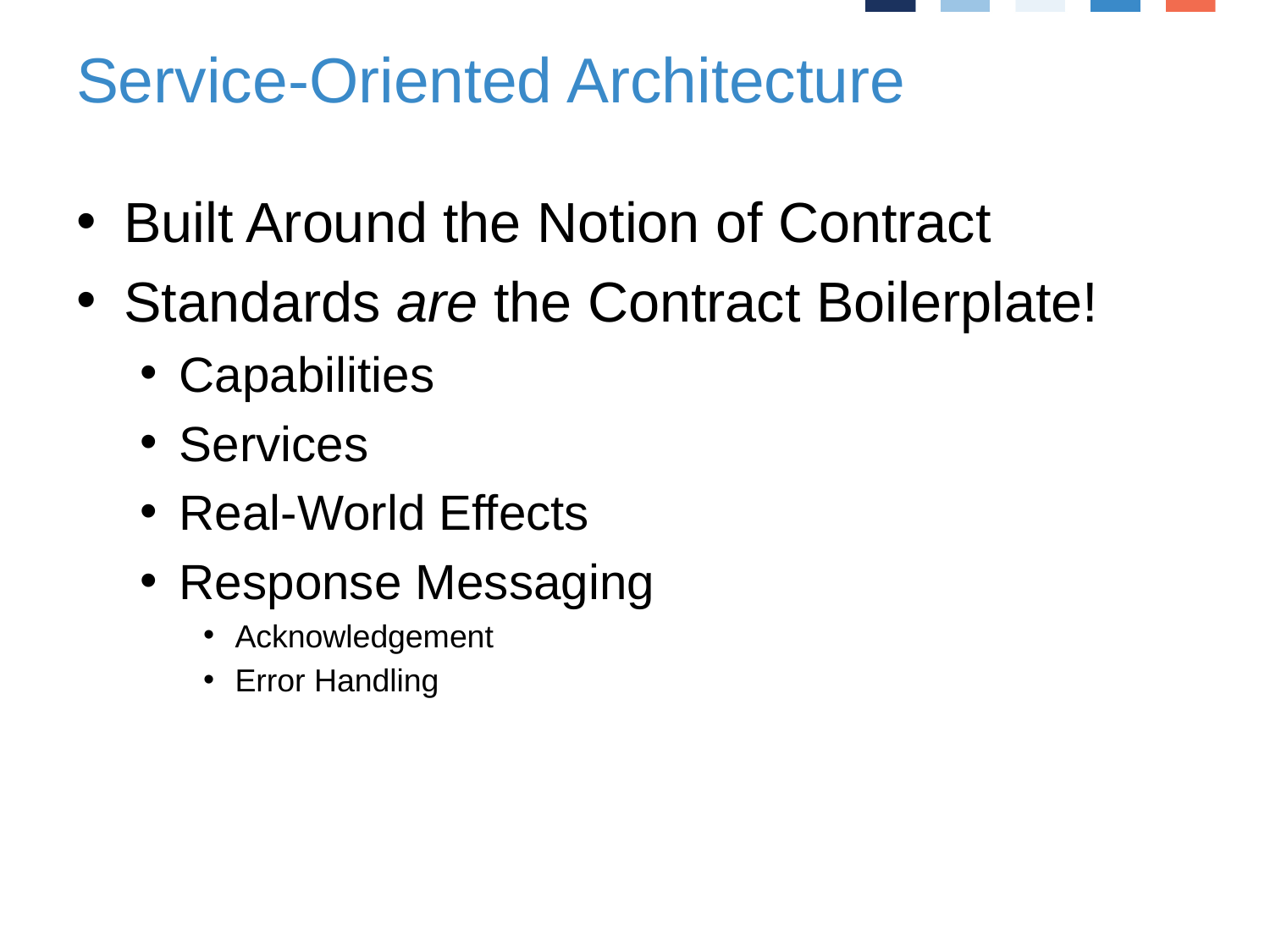

# Service-Oriented Architecture
Built Around the Notion of Contract
Standards are the Contract Boilerplate!
Capabilities
Services
Real-World Effects
Response Messaging
Acknowledgement
Error Handling